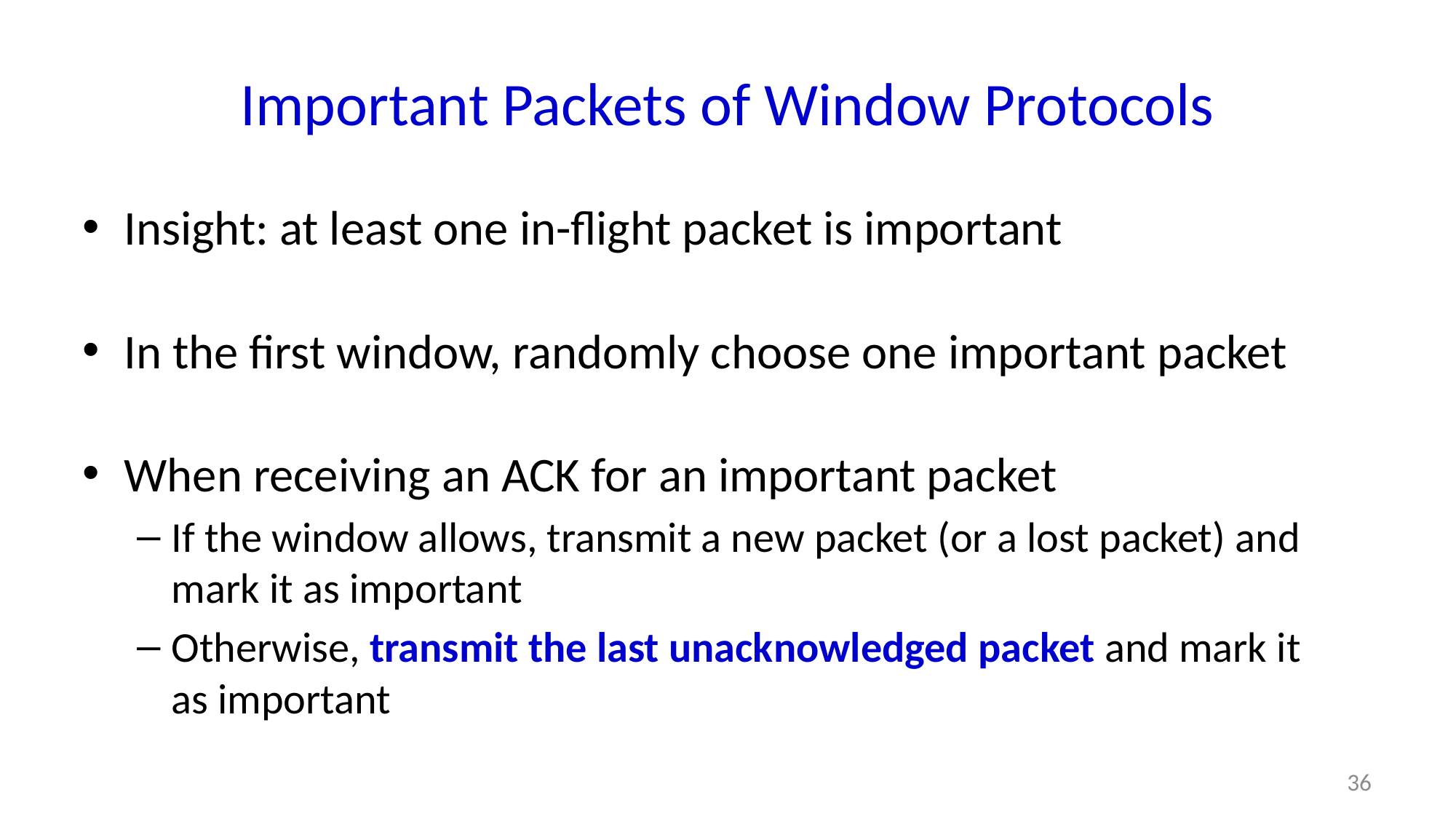

# Important Packets of Window Protocols
Insight: at least one in-flight packet is important

In the first window, randomly choose one important packet

When receiving an ACK for an important packet
If the window allows, transmit a new packet (or a lost packet) and mark it as important
Otherwise, transmit the last unacknowledged packet and mark it as important

36